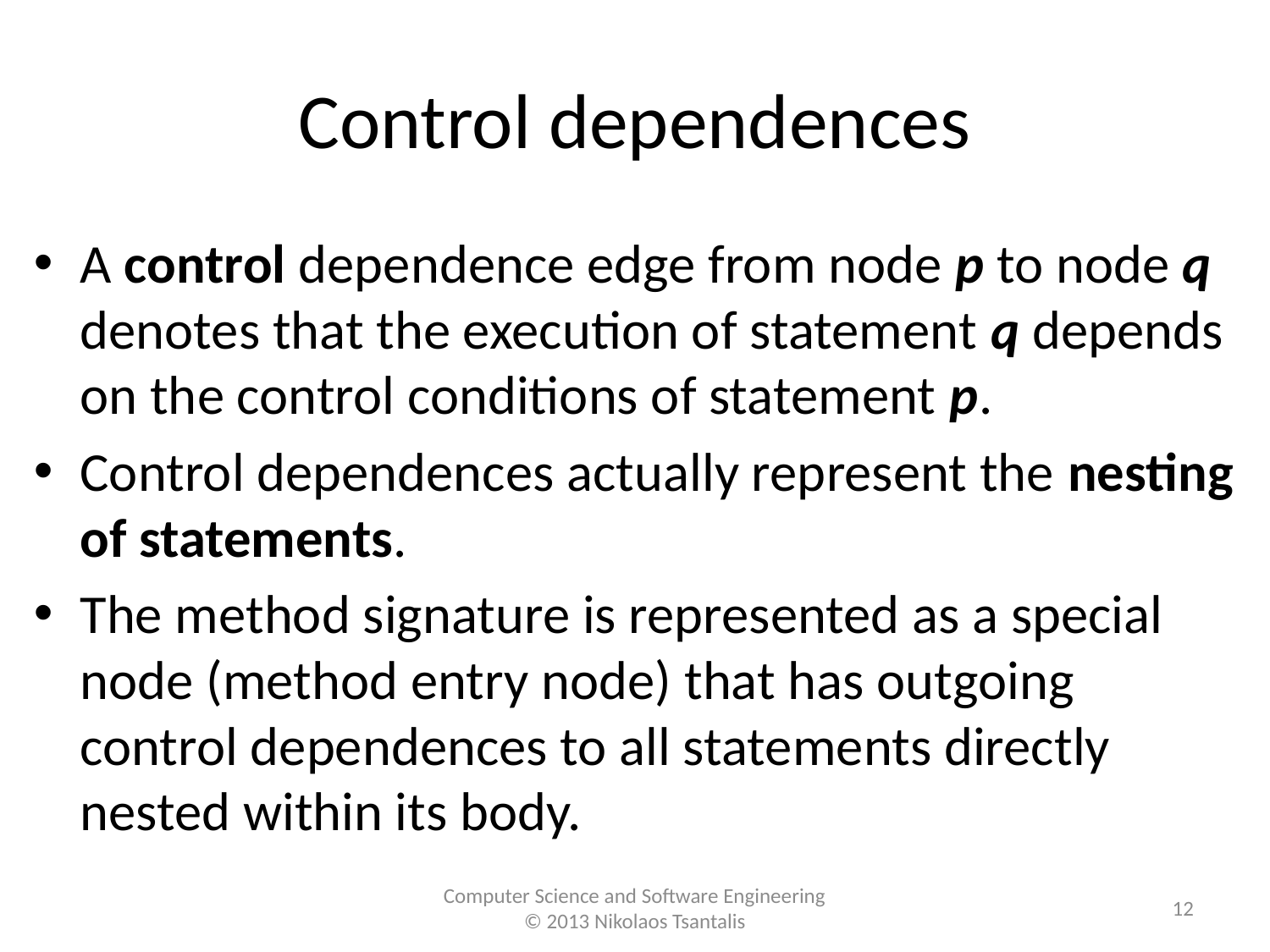

# Control dependences
A control dependence edge from node p to node q denotes that the execution of statement q depends on the control conditions of statement p.
Control dependences actually represent the nesting of statements.
The method signature is represented as a special node (method entry node) that has outgoing control dependences to all statements directly nested within its body.
12